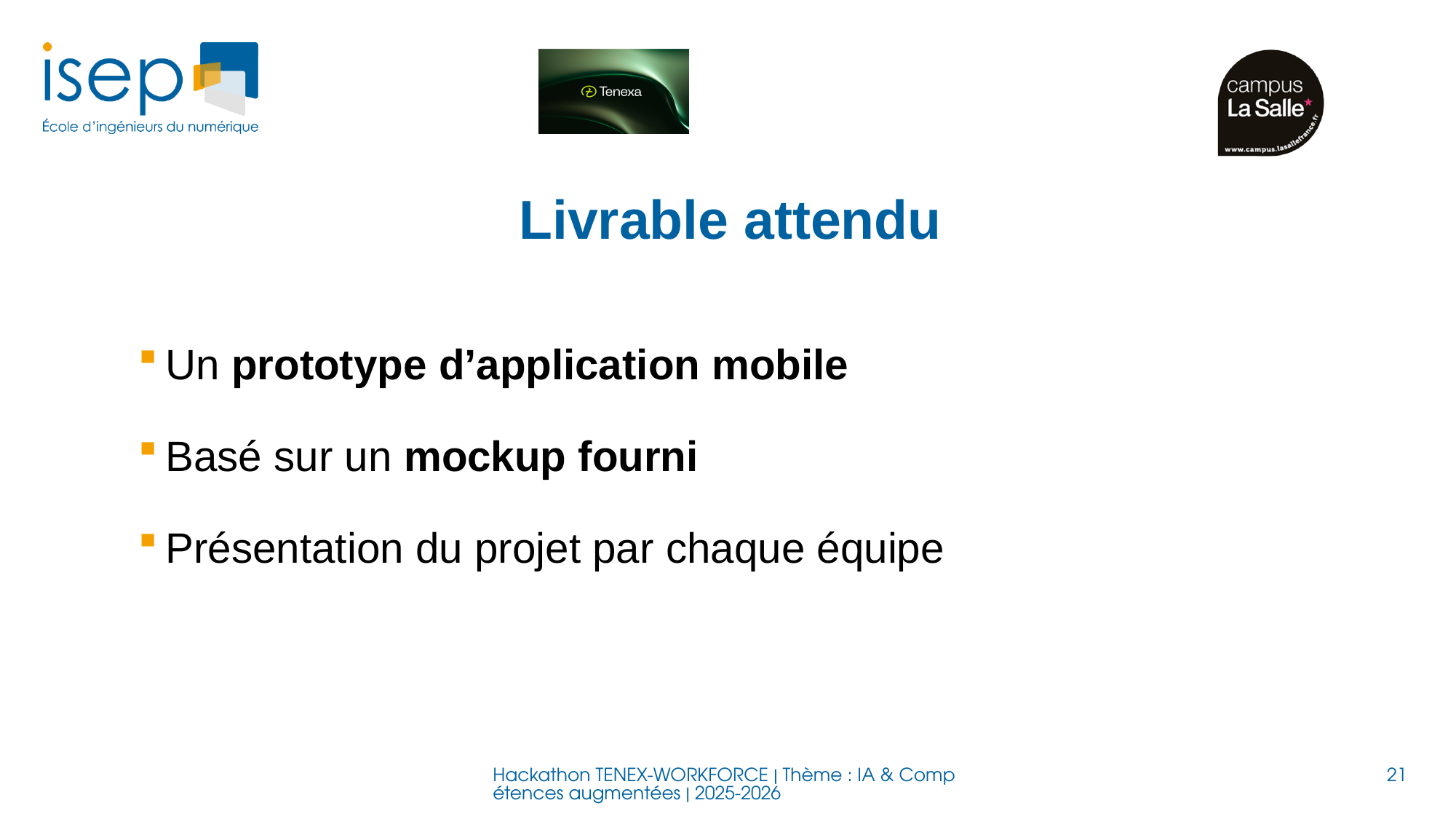

# Livrable attendu
Un prototype d’application mobile
Basé sur un mockup fourni
Présentation du projet par chaque équipe

Hackathon TENEX-WORKFORCE | Thème : IA & Compétences augmentées | 2025-2026
21